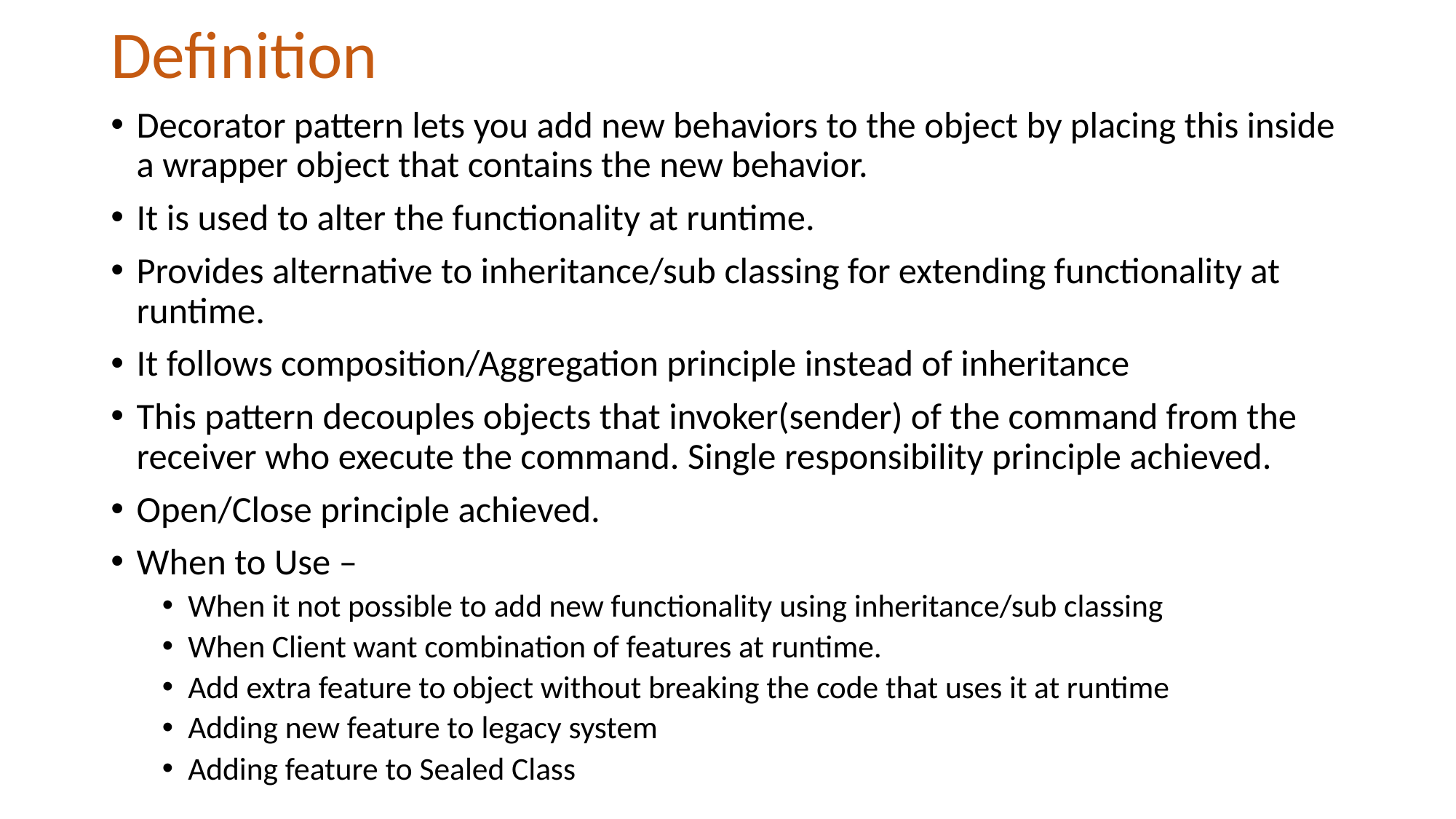

# Definition
Decorator pattern lets you add new behaviors to the object by placing this inside a wrapper object that contains the new behavior.
It is used to alter the functionality at runtime.
Provides alternative to inheritance/sub classing for extending functionality at runtime.
It follows composition/Aggregation principle instead of inheritance
This pattern decouples objects that invoker(sender) of the command from the receiver who execute the command. Single responsibility principle achieved.
Open/Close principle achieved.
When to Use –
When it not possible to add new functionality using inheritance/sub classing
When Client want combination of features at runtime.
Add extra feature to object without breaking the code that uses it at runtime
Adding new feature to legacy system
Adding feature to Sealed Class